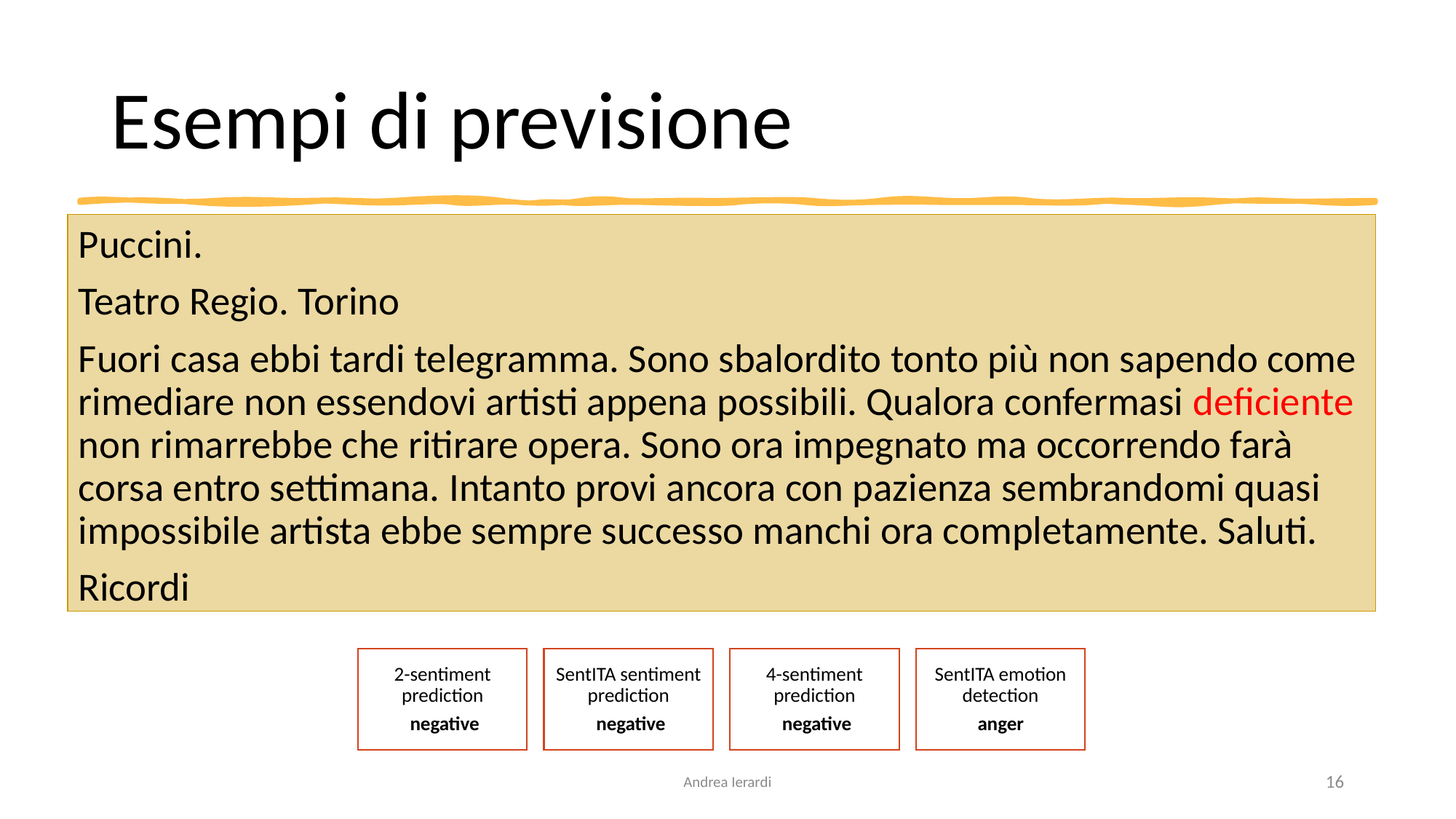

# Esempi di previsione

Puccini.
Teatro Regio. Torino
Fuori casa ebbi tardi telegramma. Sono sbalordito tonto più non sapendo come rimediare non essendovi artisti appena possibili. Qualora confermasi deficiente non rimarrebbe che ritirare opera. Sono ora impegnato ma occorrendo farà corsa entro settimana. Intanto provi ancora con pazienza sembrandomi quasi impossibile artista ebbe sempre successo manchi ora completamente. Saluti.
Ricordi

2-sentiment prediction
 negative
SentITA sentiment prediction
 negative
4-sentiment prediction
 negative
SentITA emotion detection
anger
Andrea Ierardi
16